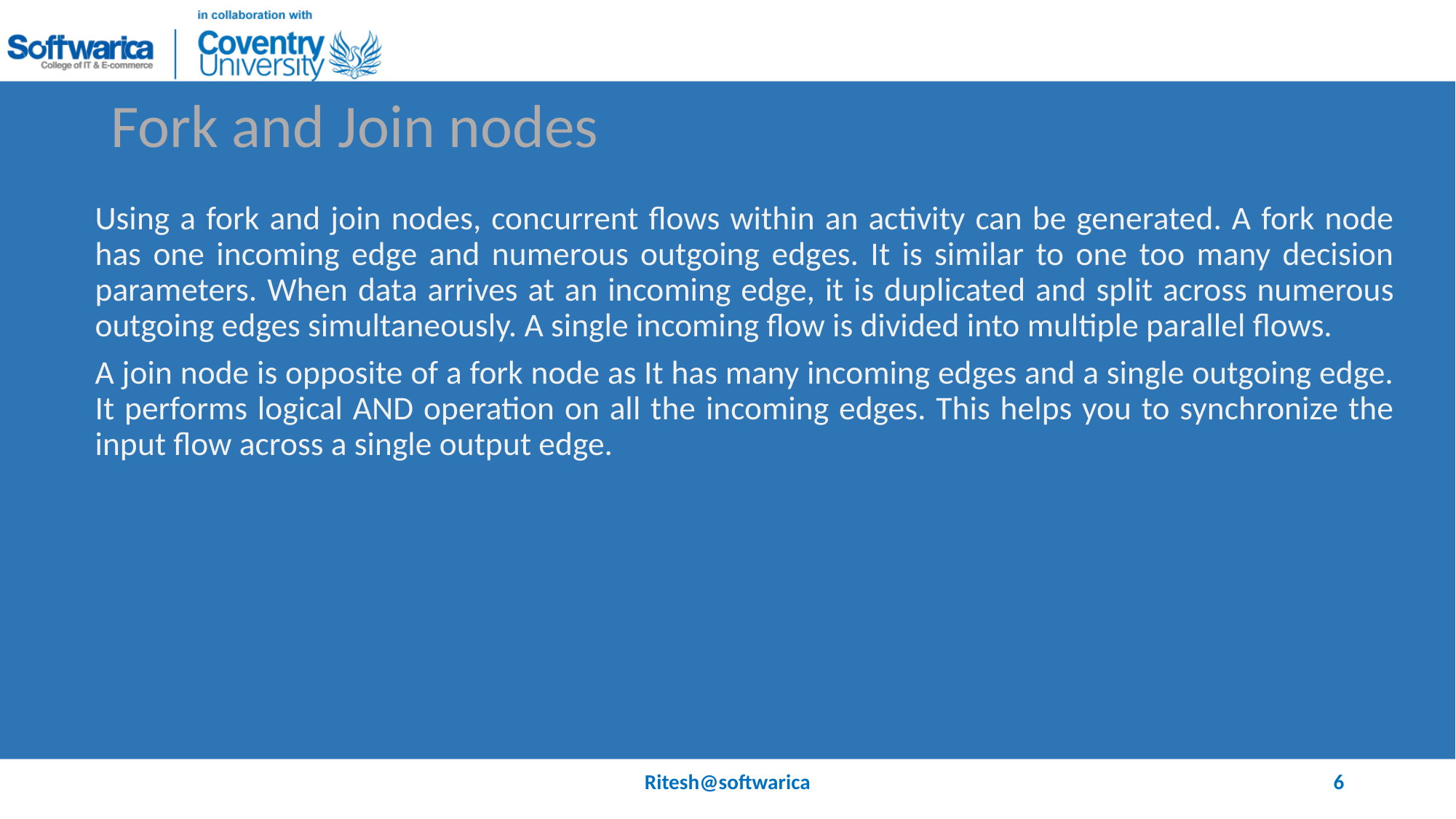

# Fork and Join nodes
Using a fork and join nodes, concurrent flows within an activity can be generated. A fork node has one incoming edge and numerous outgoing edges. It is similar to one too many decision parameters. When data arrives at an incoming edge, it is duplicated and split across numerous outgoing edges simultaneously. A single incoming flow is divided into multiple parallel flows.
A join node is opposite of a fork node as It has many incoming edges and a single outgoing edge. It performs logical AND operation on all the incoming edges. This helps you to synchronize the input flow across a single output edge.

Ritesh@softwarica
6